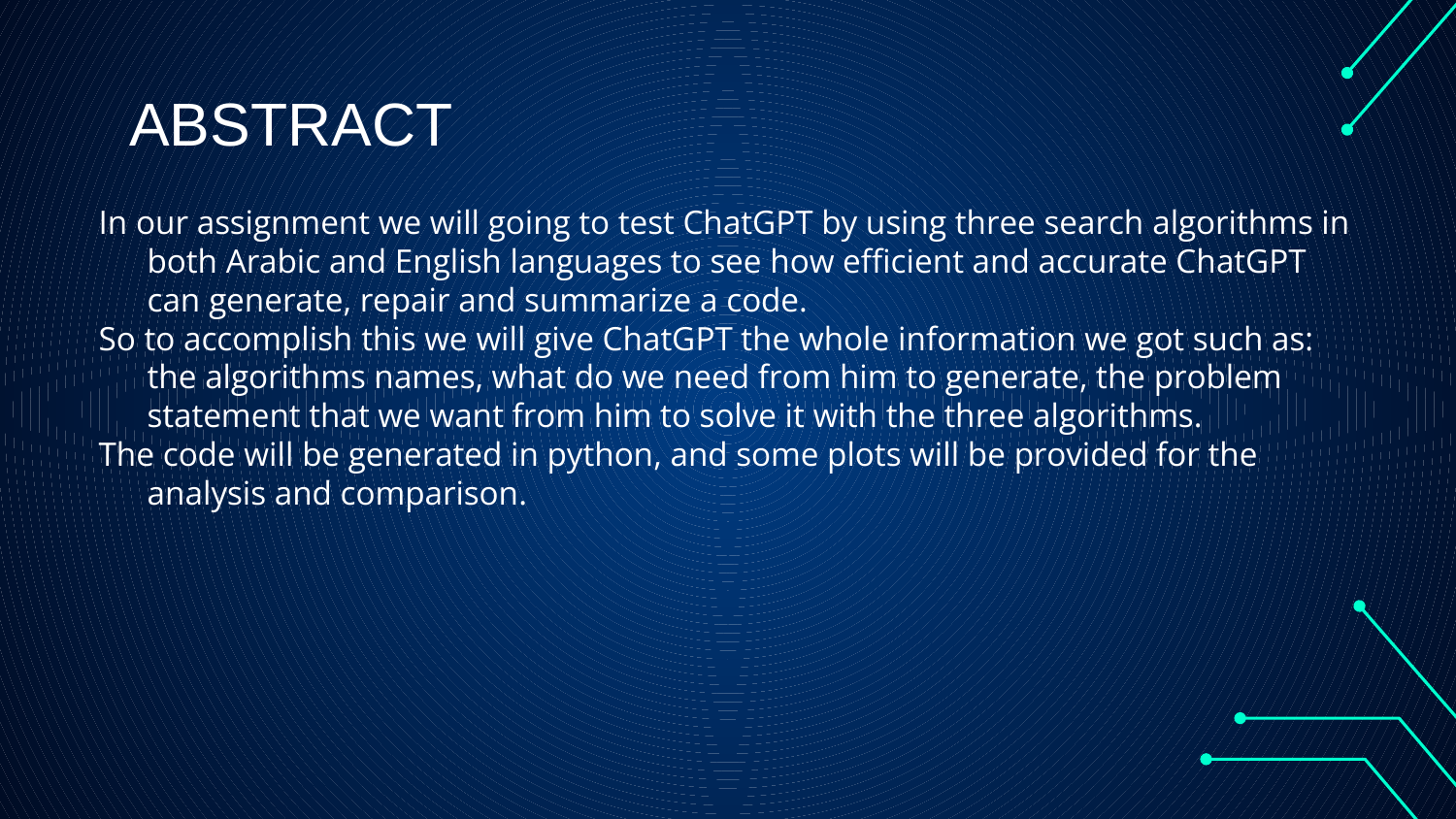

# ABSTRACT
In our assignment we will going to test ChatGPT by using three search algorithms in both Arabic and English languages to see how efficient and accurate ChatGPT can generate, repair and summarize a code.
So to accomplish this we will give ChatGPT the whole information we got such as: the algorithms names, what do we need from him to generate, the problem statement that we want from him to solve it with the three algorithms.
The code will be generated in python, and some plots will be provided for the analysis and comparison.